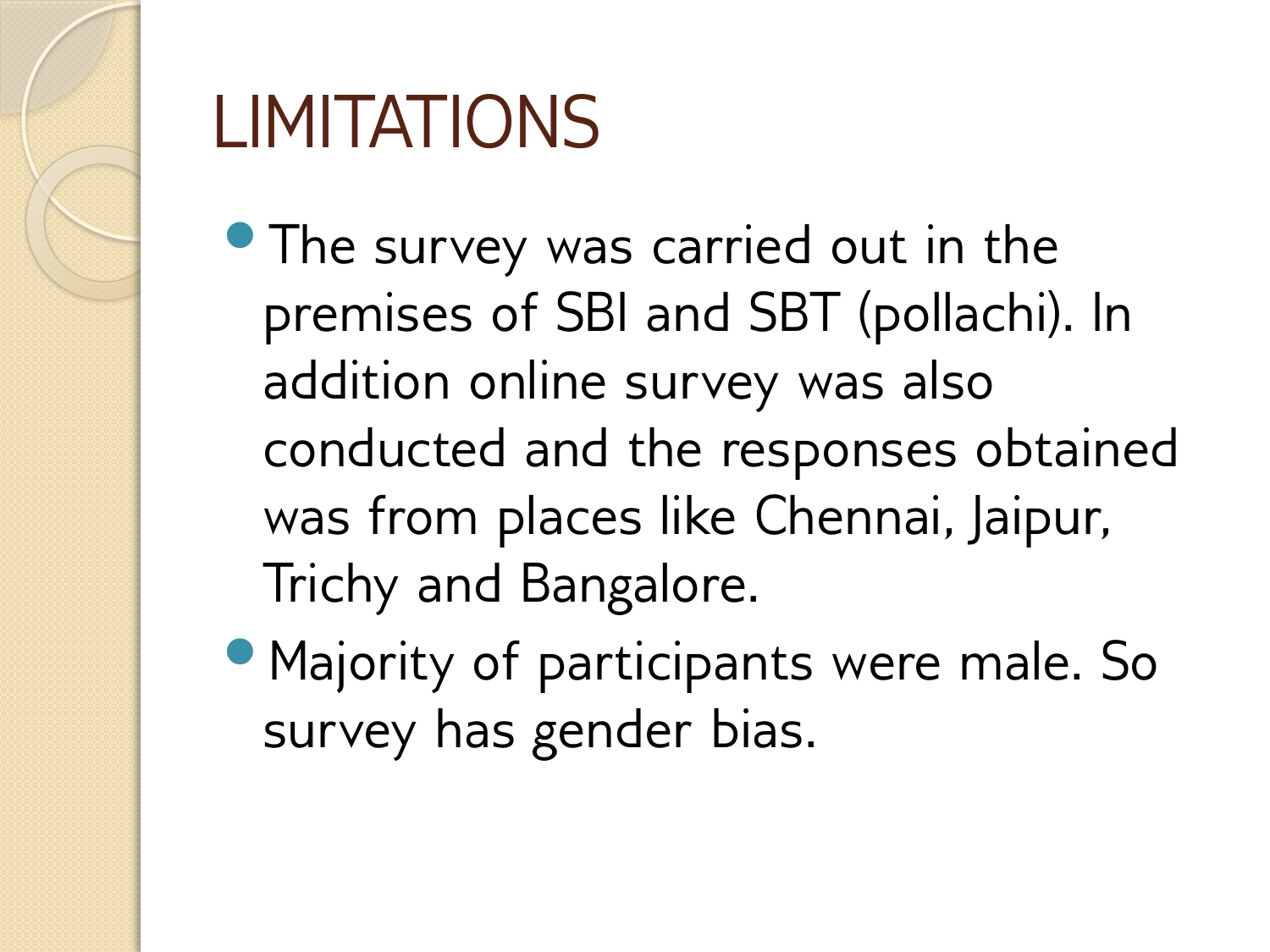

# LIMITATIONS
The survey was carried out in the premises of SBI and SBT (pollachi). In addition online survey was also conducted and the responses obtained was from places like Chennai, Jaipur, Trichy and Bangalore.
Majority of participants were male. So survey has gender bias.